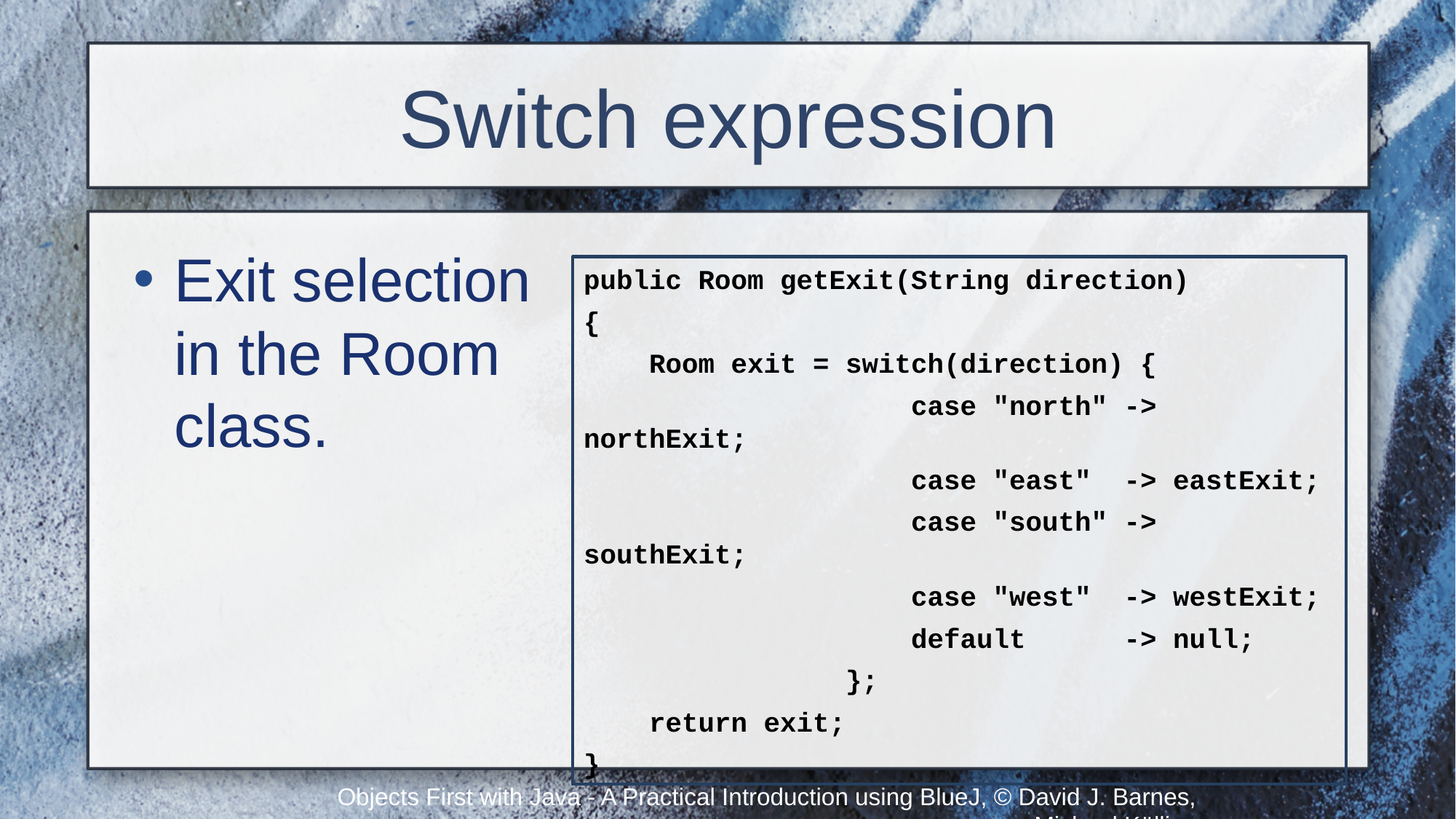

# Switch expression
Exit selection in the Room class.
public Room getExit(String direction)
{
    Room exit = switch(direction) {
                    case "north" -> northExit;
                    case "east"  -> eastExit;
                    case "south" -> southExit;
                    case "west"  -> westExit;
                    default      -> null;
                };
    return exit;
}